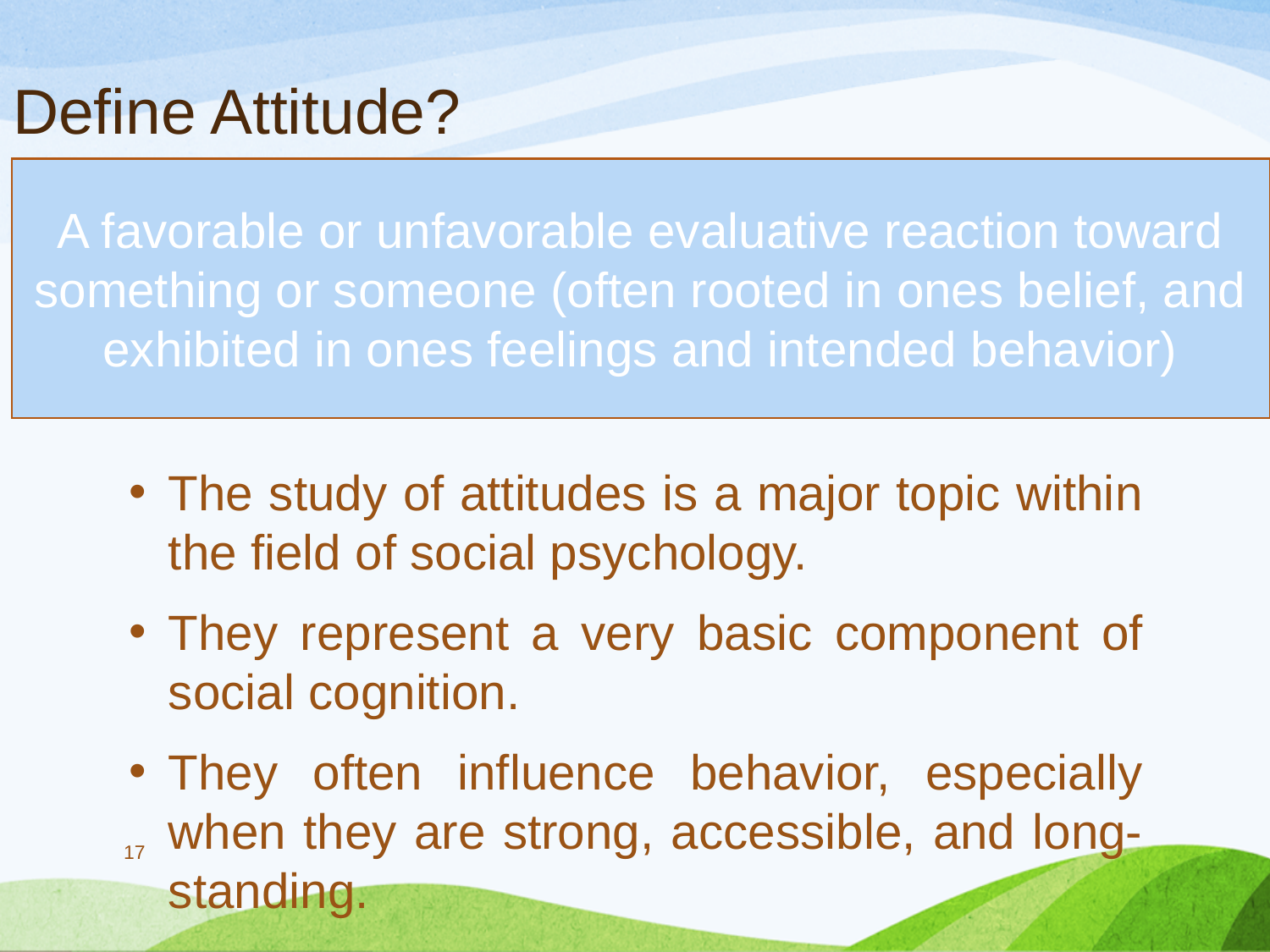

# Define Attitude?
A favorable or unfavorable evaluative reaction toward something or someone (often rooted in ones belief, and exhibited in ones feelings and intended behavior)
The study of attitudes is a major topic within the field of social psychology.
They represent a very basic component of social cognition.
They often influence behavior, especially when they are strong, accessible, and long-standing.

17